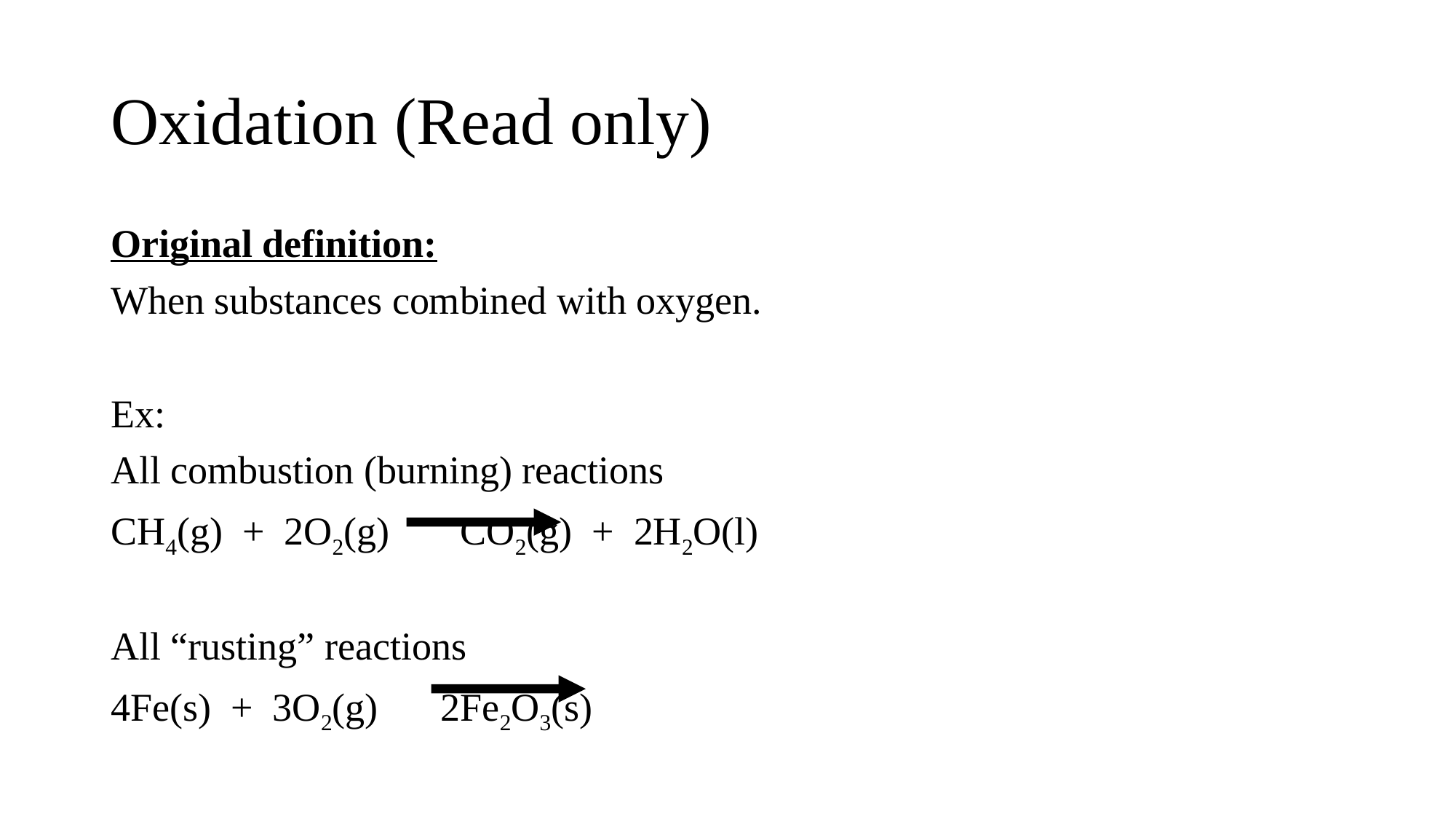

# Oxidation (Read only)
Original definition:
When substances combined with oxygen.

Ex:
All combustion (burning) reactions
CH4(g)  +  2O2(g)  		  CO2(g)  +  2H2O(l)

All “rusting” reactions
4Fe(s)  +  3O2(g)			2Fe2O3(s)